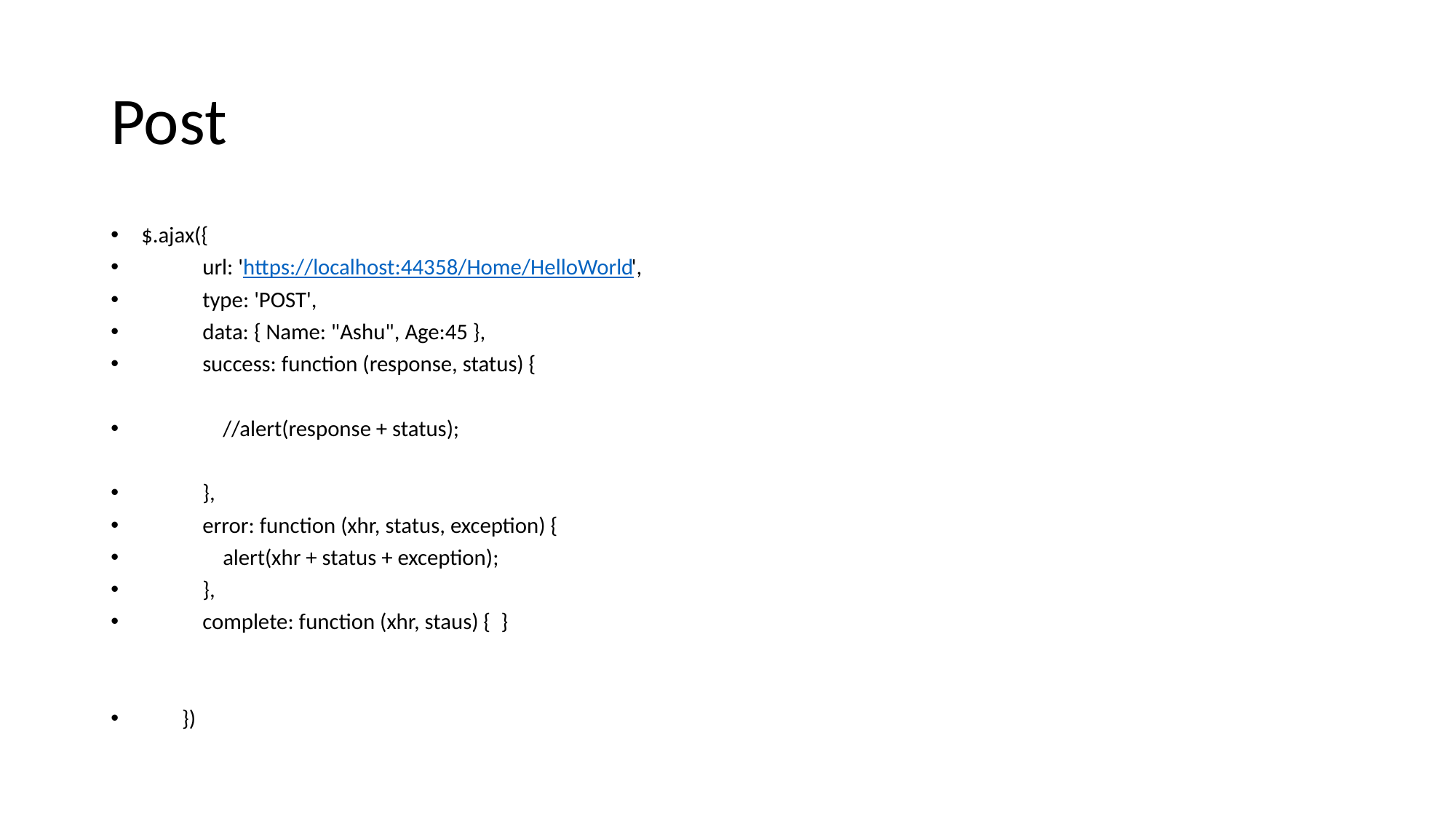

# Post
$.ajax({
            url: 'https://localhost:44358/Home/HelloWorld',
            type: 'POST',
            data: { Name: "Ashu", Age:45 },
            success: function (response, status) {

                //alert(response + status);

            },
            error: function (xhr, status, exception) {
                alert(xhr + status + exception);
            },
            complete: function (xhr, staus) {  }

        })